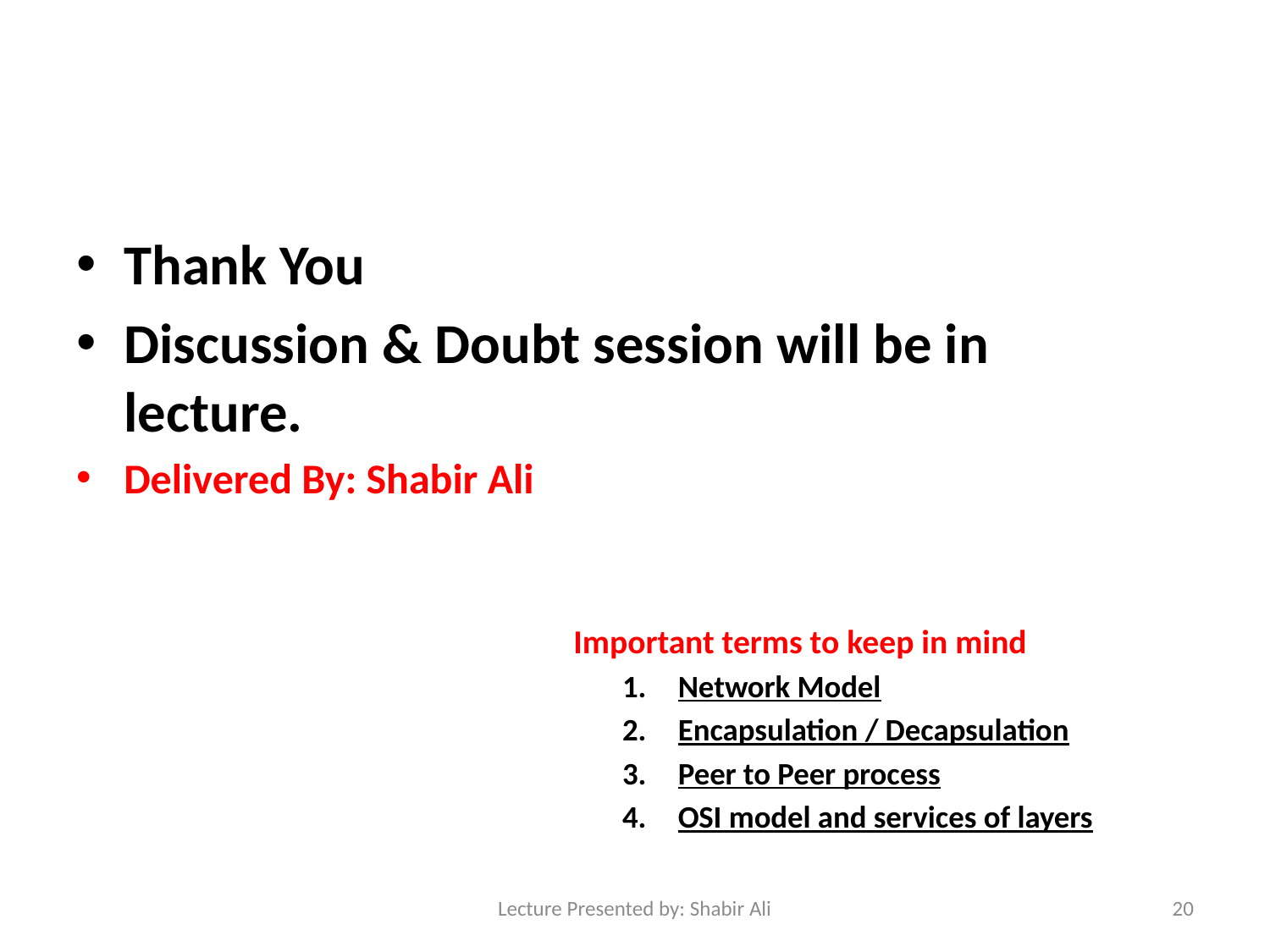

Thank You
Discussion & Doubt session will be in lecture.
Delivered By: Shabir Ali

Important terms to keep in mind
Network Model
Encapsulation / Decapsulation
Peer to Peer process
OSI model and services of layers
Lecture Presented by: Shabir Ali
20